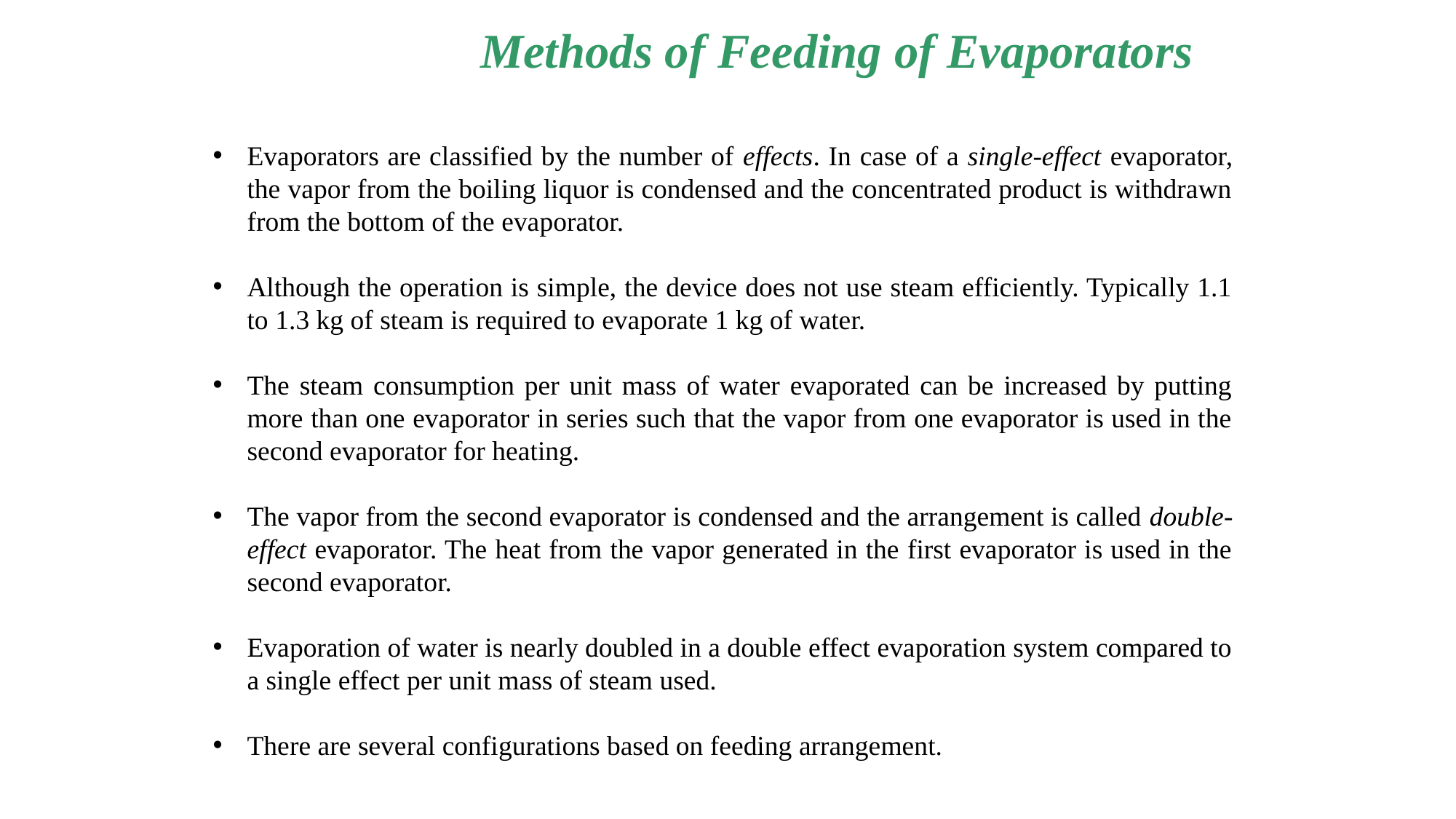

Methods of Feeding of Evaporators
Evaporators are classified by the number of effects. In case of a single-effect evaporator, the vapor from the boiling liquor is condensed and the concentrated product is withdrawn from the bottom of the evaporator.

Although the operation is simple, the device does not use steam efficiently. Typically 1.1 to 1.3 kg of steam is required to evaporate 1 kg of water.

The steam consumption per unit mass of water evaporated can be increased by putting more than one evaporator in series such that the vapor from one evaporator is used in the second evaporator for heating.

The vapor from the second evaporator is condensed and the arrangement is called double-effect evaporator. The heat from the vapor generated in the first evaporator is used in the second evaporator.

Evaporation of water is nearly doubled in a double effect evaporation system compared to a single effect per unit mass of steam used.

There are several configurations based on feeding arrangement.